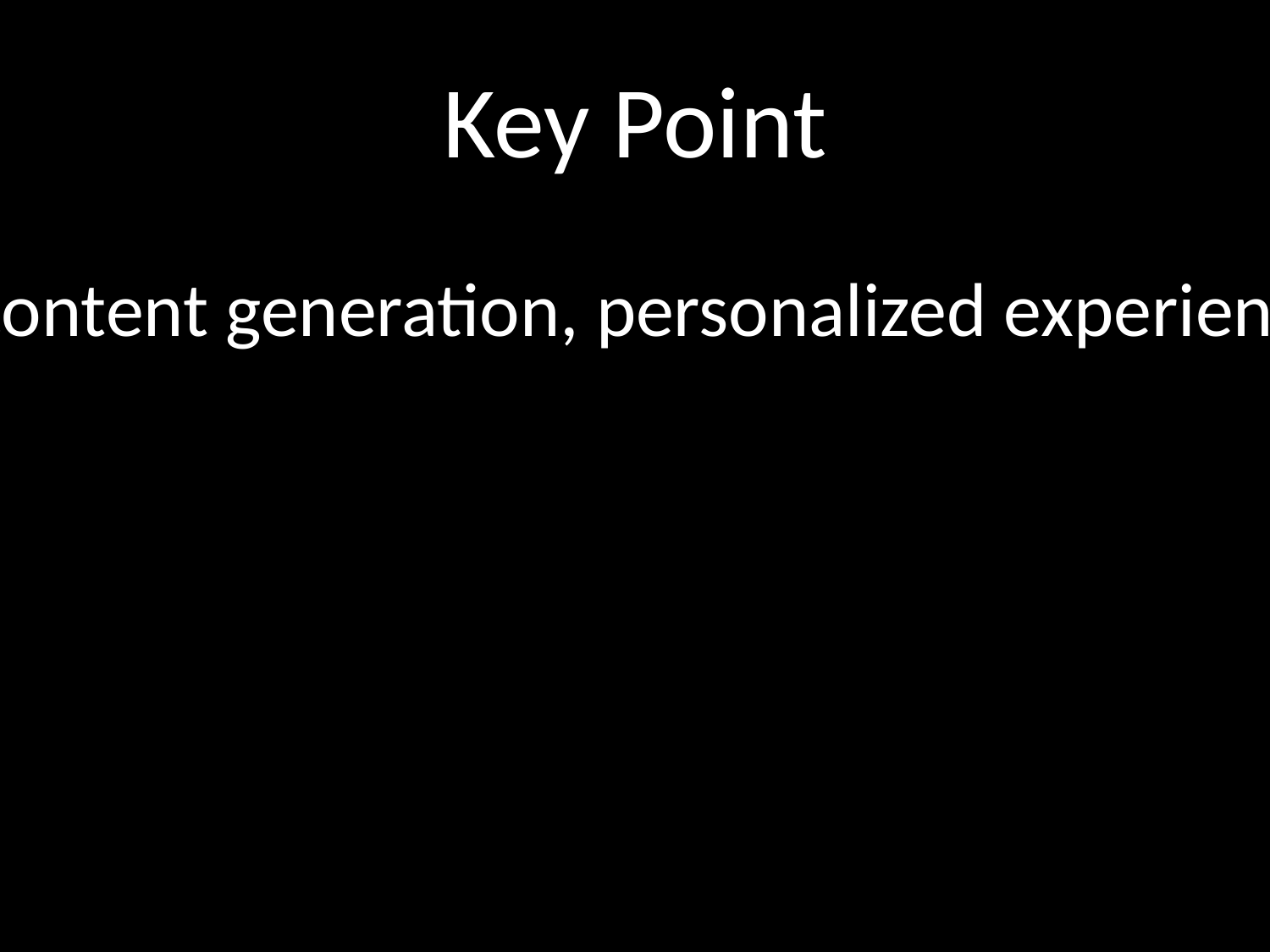

# Key Point
* Applications: content generation, personalized experiences, art creation